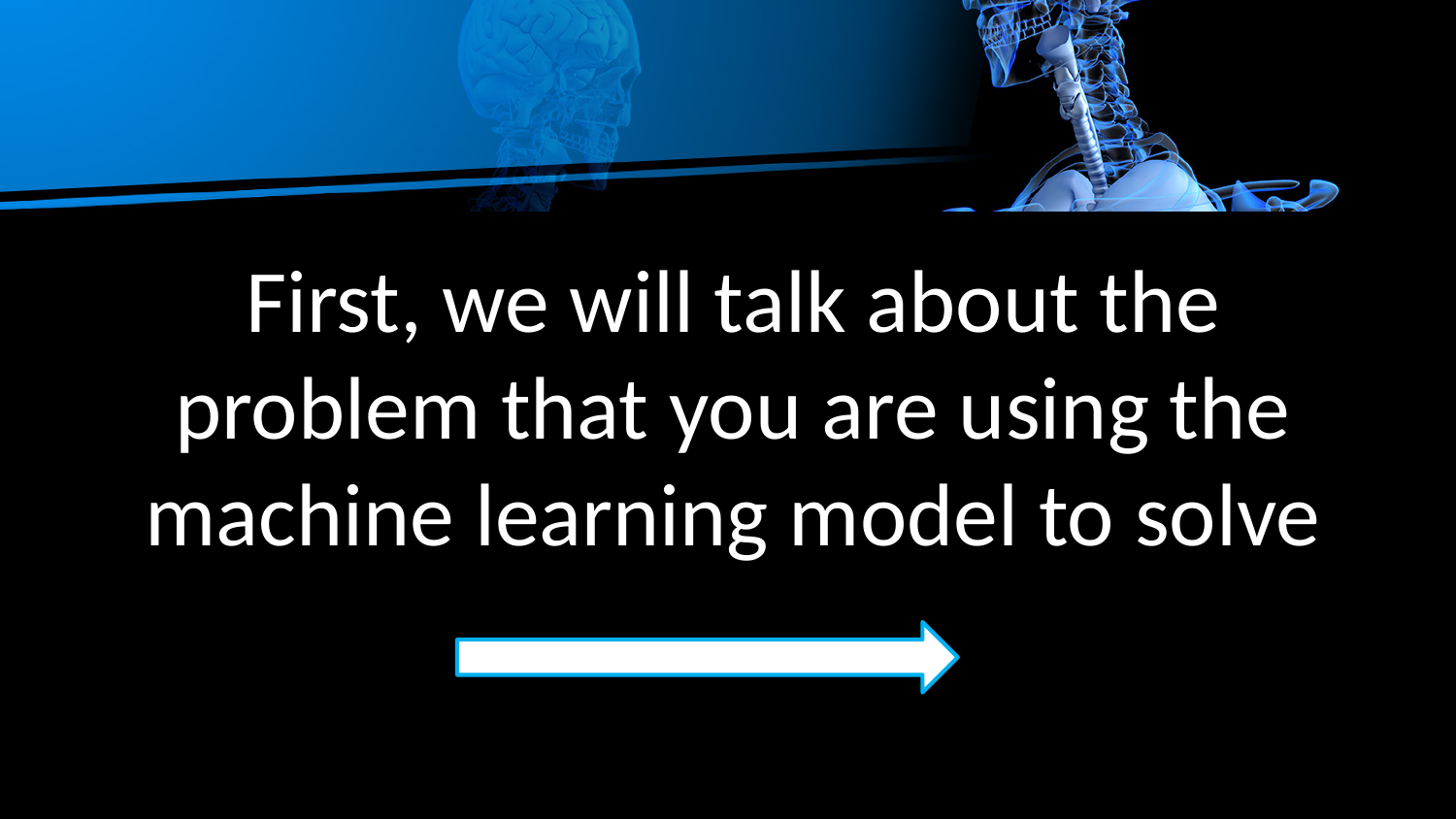

First, we will talk about the problem that you are using the machine learning model to solve
#